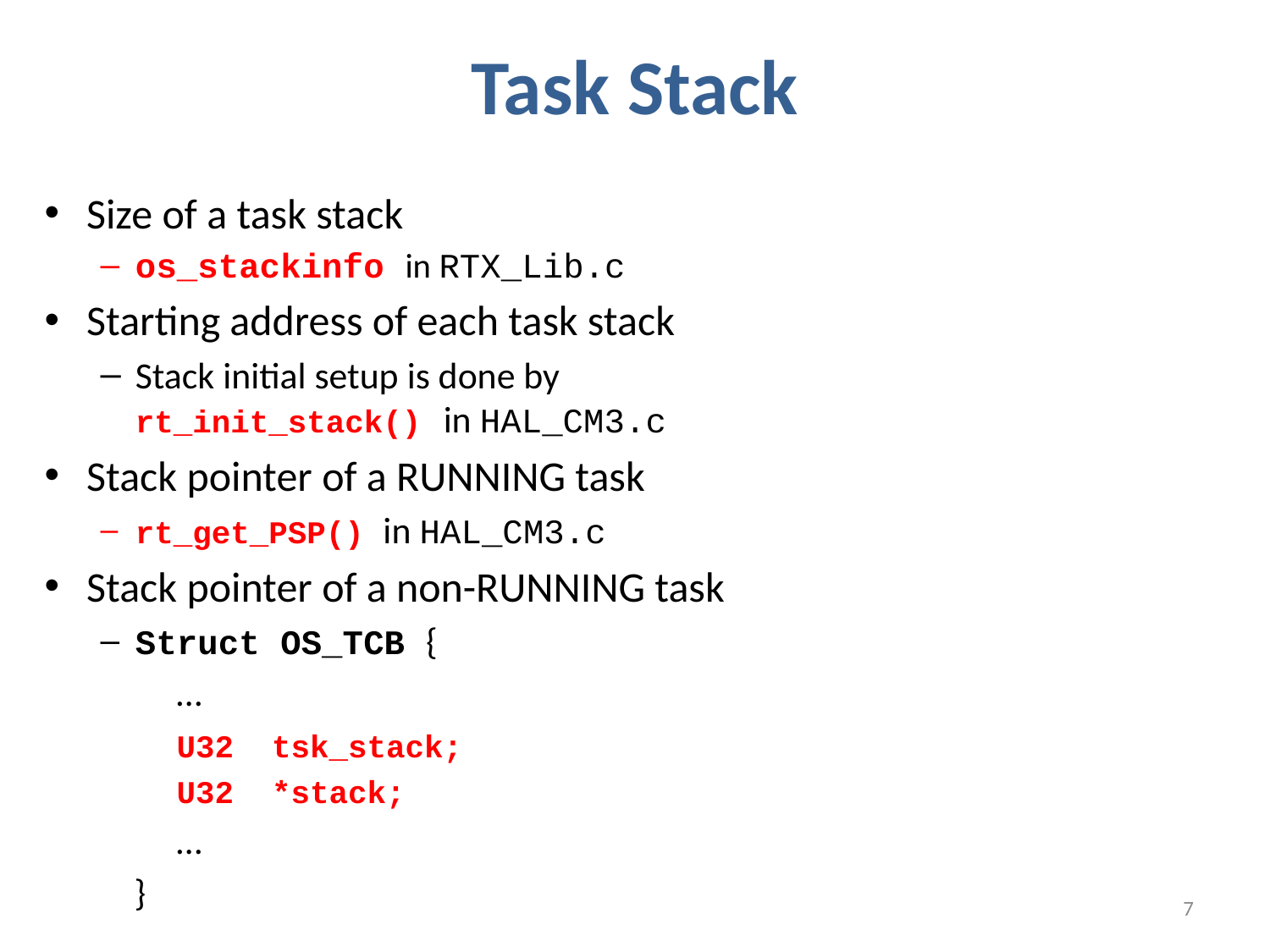

# Task Stack
Size of a task stack
os_stackinfo in RTX_Lib.c
Starting address of each task stack
Stack initial setup is done by
rt_init_stack() in HAL_CM3.c
Stack pointer of a RUNNING task
rt_get_PSP() in HAL_CM3.c
Stack pointer of a non-RUNNING task
Struct OS_TCB {
         …
         U32  tsk_stack;
    U32  *stack;
         …
    }

7